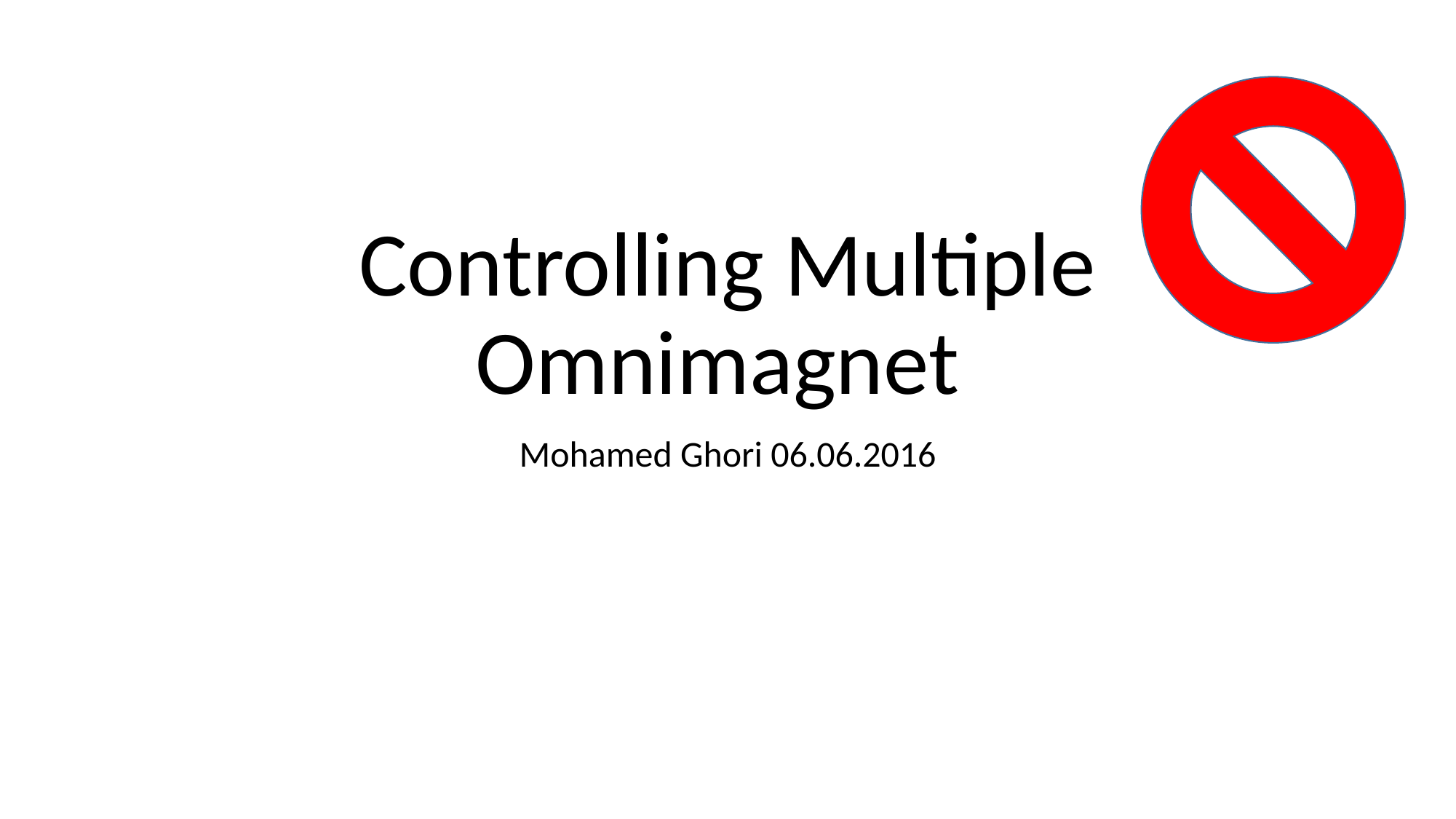

# Controlling Multiple Omnimagnet
Mohamed Ghori 06.06.2016